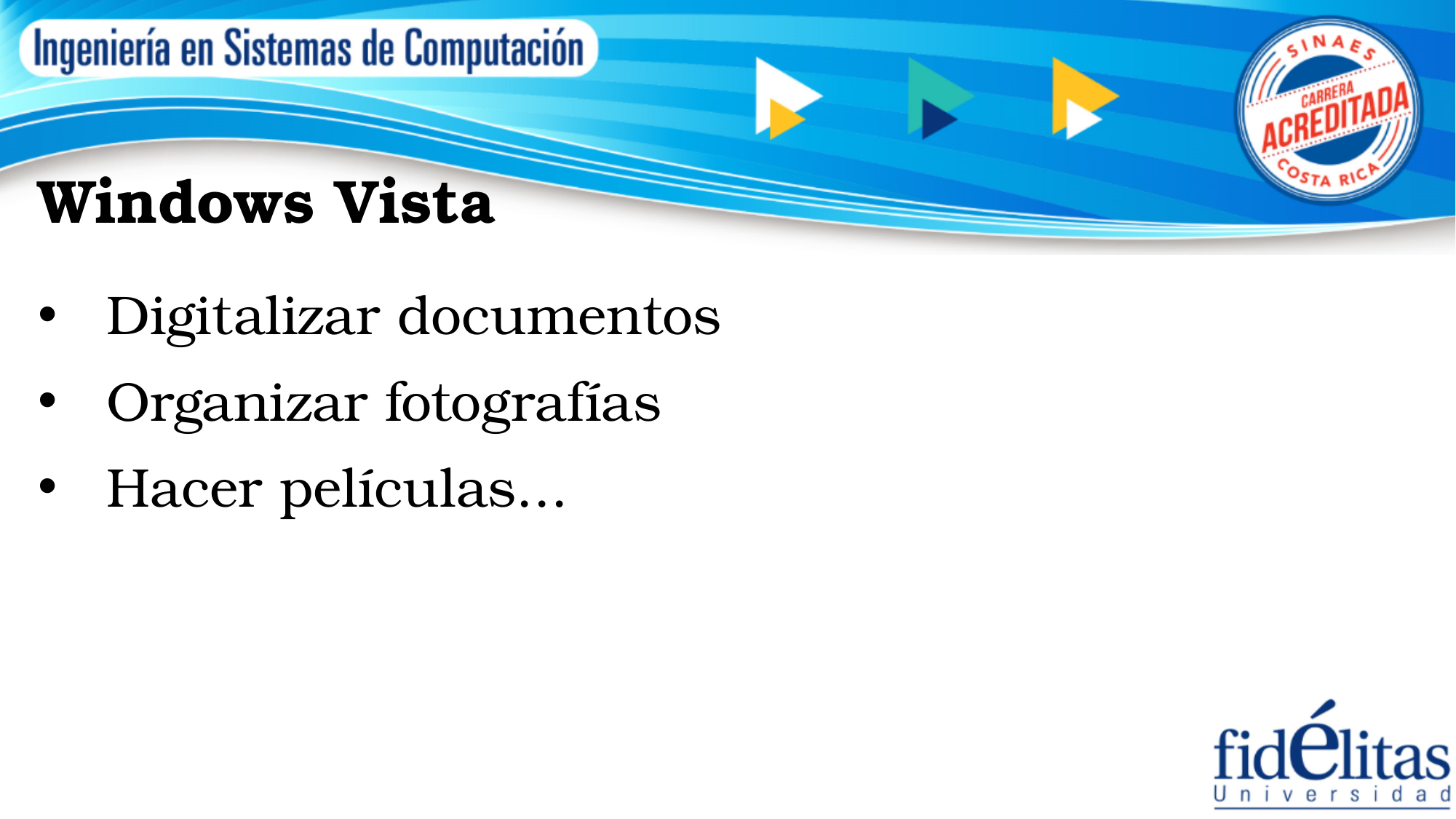

Windows Vista
Digitalizar documentos
Organizar fotografías
Hacer películas...